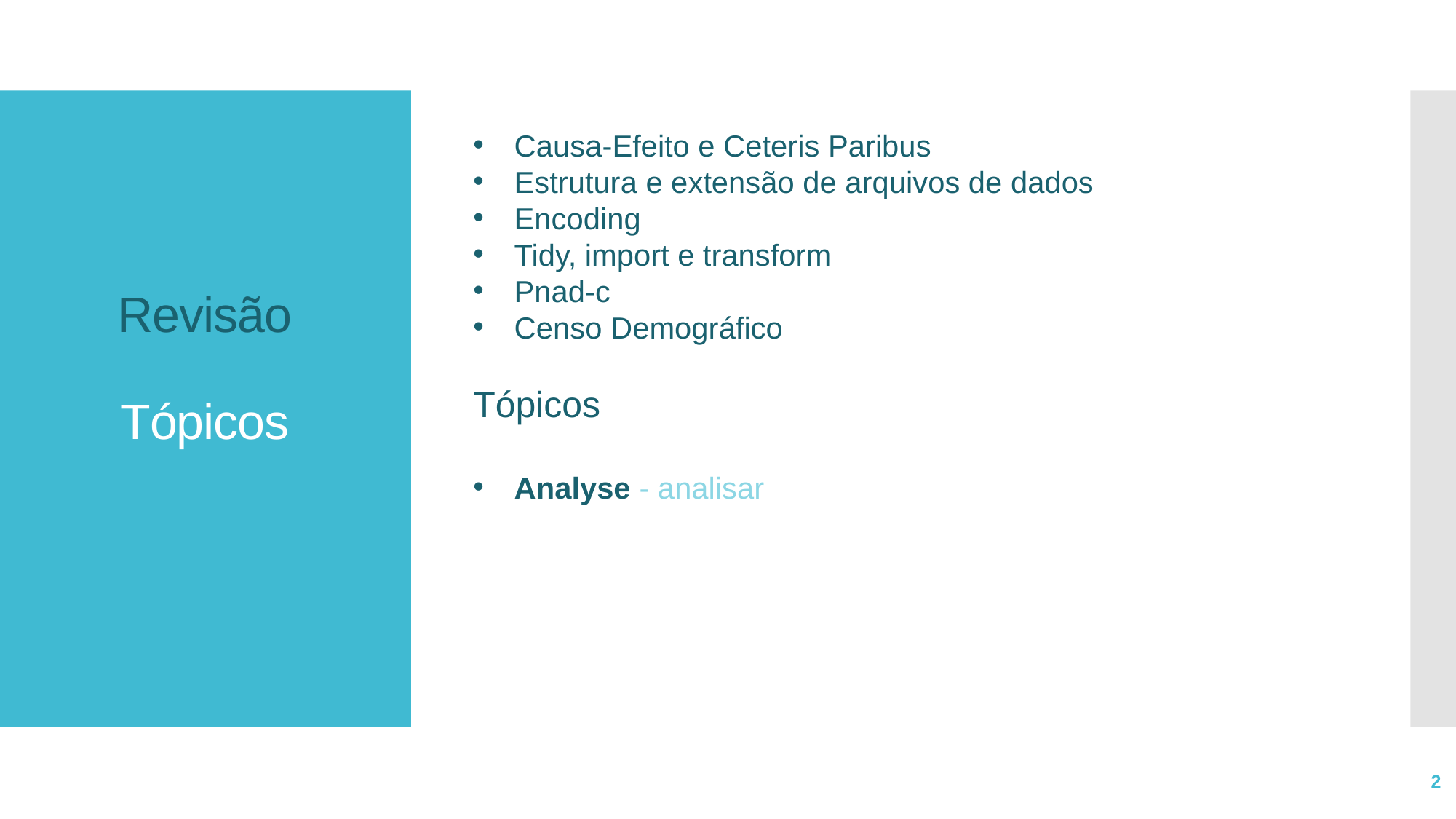

Causa-Efeito e Ceteris Paribus
Estrutura e extensão de arquivos de dados
Encoding
Tidy, import e transform
Pnad-c
Censo Demográfico

Tópicos

Analyse - analisar
Revisão

Tópicos
2